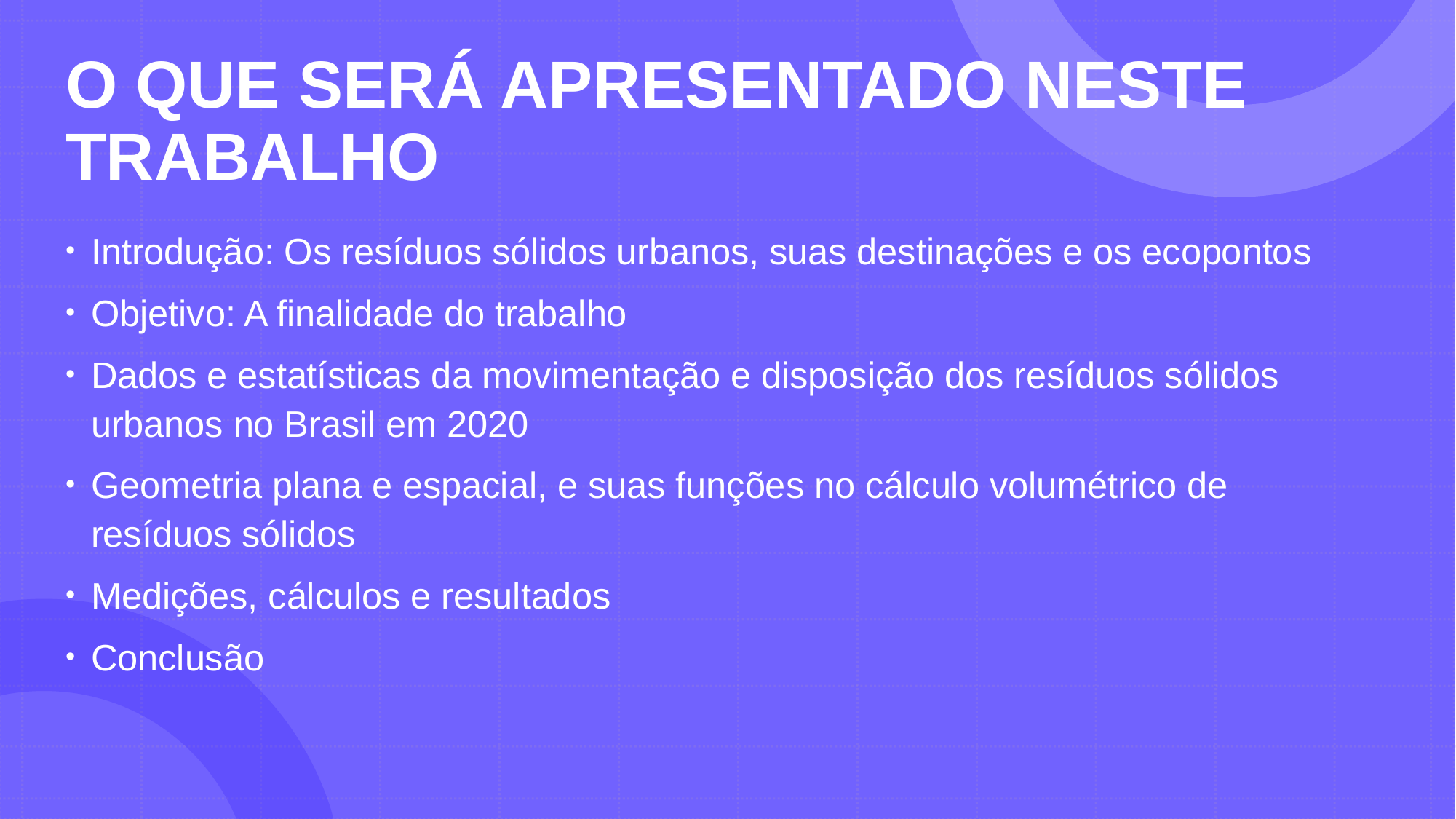

# O QUE SERÁ APRESENTADO NESTE TRABALHO
Introdução: Os resíduos sólidos urbanos, suas destinações e os ecopontos
Objetivo: A finalidade do trabalho
Dados e estatísticas da movimentação e disposição dos resíduos sólidos urbanos no Brasil em 2020
Geometria plana e espacial, e suas funções no cálculo volumétrico de resíduos sólidos
Medições, cálculos e resultados
Conclusão